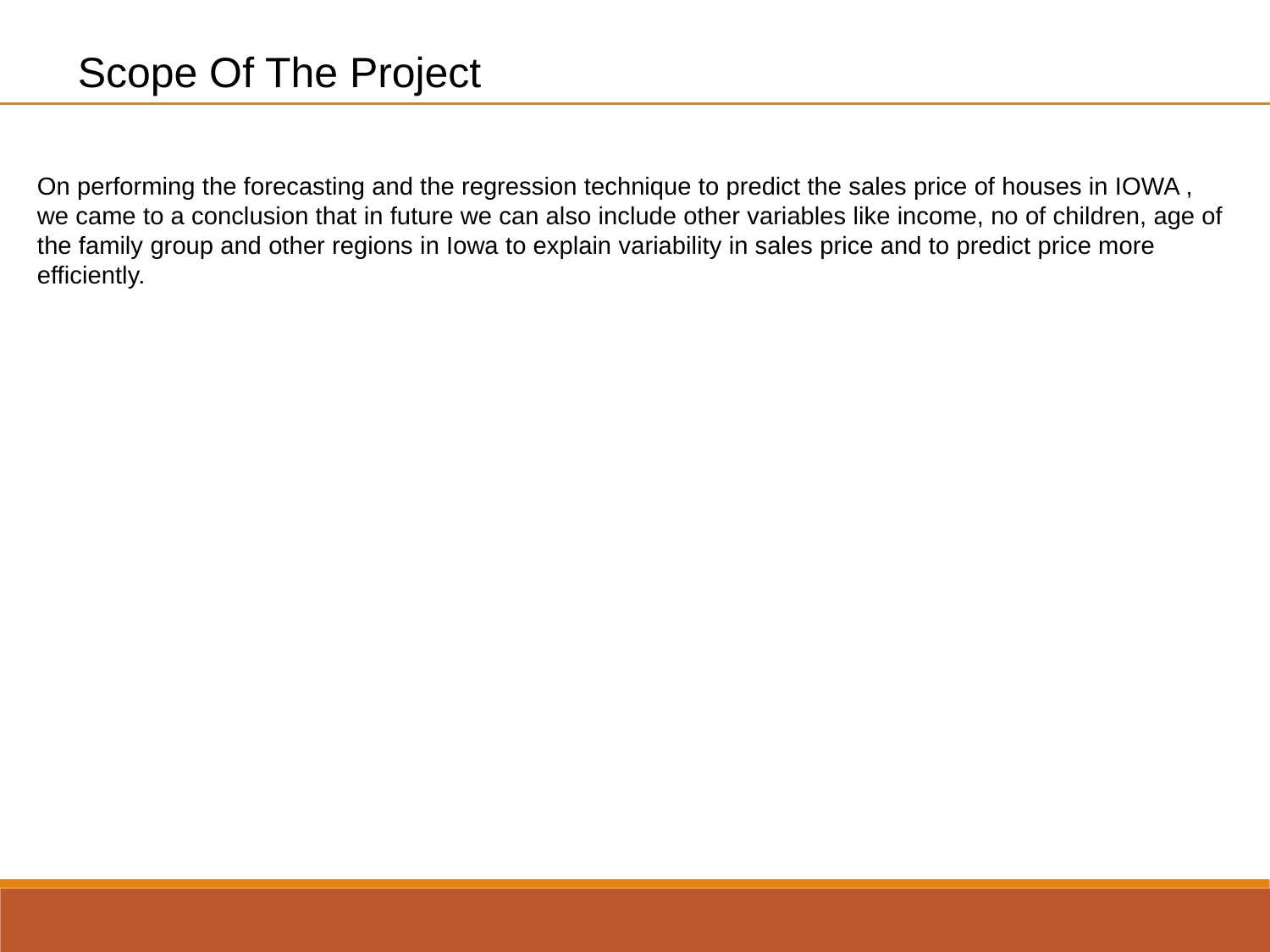

Scope Of The Project
On performing the forecasting and the regression technique to predict the sales price of houses in IOWA , we came to a conclusion that in future we can also include other variables like income, no of children, age of the family group and other regions in Iowa to explain variability in sales price and to predict price more efficiently.